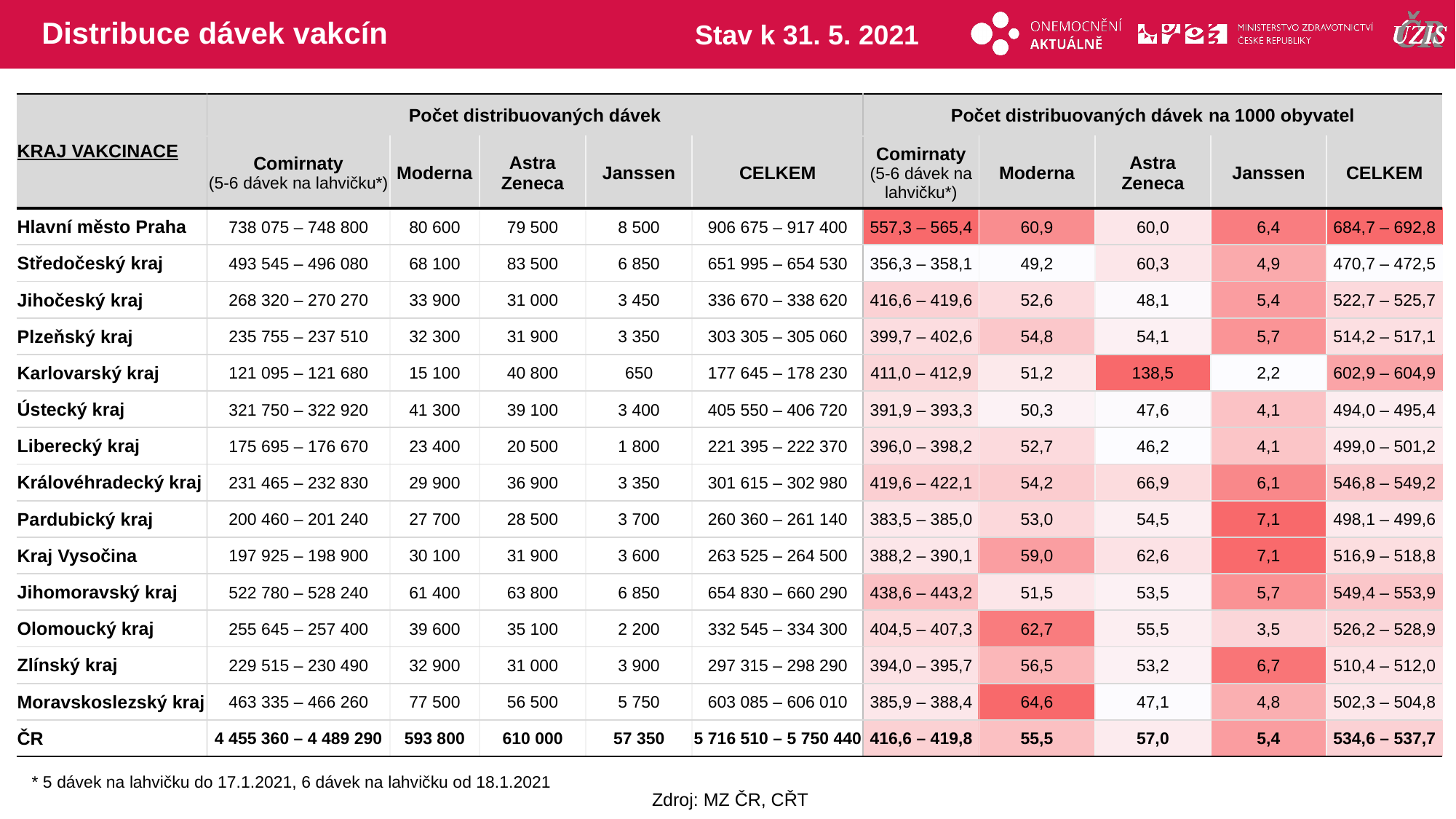

# Distribuce dávek vakcín
Stav k 31. 5. 2021
| KRAJ VAKCINACE | Počet distribuovaných dávek |  |  |  |  | Počet distribuovaných dávek na 1000 obyvatel |  |  |  |  |
| --- | --- | --- | --- | --- | --- | --- | --- | --- | --- | --- |
|  | Comirnaty (5-6 dávek na lahvičku\*) | Moderna | Astra Zeneca | Janssen | CELKEM | Comirnaty (5-6 dávek na lahvičku\*) | Moderna | Astra Zeneca | Janssen | CELKEM |
| Hlavní město Praha | 738 075 – 748 800 | 80 600 | 79 500 | 8 500 | 906 675 – 917 400 | 557,3 – 565,4 | 60,9 | 60,0 | 6,4 | 684,7 – 692,8 |
| Středočeský kraj | 493 545 – 496 080 | 68 100 | 83 500 | 6 850 | 651 995 – 654 530 | 356,3 – 358,1 | 49,2 | 60,3 | 4,9 | 470,7 – 472,5 |
| Jihočeský kraj | 268 320 – 270 270 | 33 900 | 31 000 | 3 450 | 336 670 – 338 620 | 416,6 – 419,6 | 52,6 | 48,1 | 5,4 | 522,7 – 525,7 |
| Plzeňský kraj | 235 755 – 237 510 | 32 300 | 31 900 | 3 350 | 303 305 – 305 060 | 399,7 – 402,6 | 54,8 | 54,1 | 5,7 | 514,2 – 517,1 |
| Karlovarský kraj | 121 095 – 121 680 | 15 100 | 40 800 | 650 | 177 645 – 178 230 | 411,0 – 412,9 | 51,2 | 138,5 | 2,2 | 602,9 – 604,9 |
| Ústecký kraj | 321 750 – 322 920 | 41 300 | 39 100 | 3 400 | 405 550 – 406 720 | 391,9 – 393,3 | 50,3 | 47,6 | 4,1 | 494,0 – 495,4 |
| Liberecký kraj | 175 695 – 176 670 | 23 400 | 20 500 | 1 800 | 221 395 – 222 370 | 396,0 – 398,2 | 52,7 | 46,2 | 4,1 | 499,0 – 501,2 |
| Královéhradecký kraj | 231 465 – 232 830 | 29 900 | 36 900 | 3 350 | 301 615 – 302 980 | 419,6 – 422,1 | 54,2 | 66,9 | 6,1 | 546,8 – 549,2 |
| Pardubický kraj | 200 460 – 201 240 | 27 700 | 28 500 | 3 700 | 260 360 – 261 140 | 383,5 – 385,0 | 53,0 | 54,5 | 7,1 | 498,1 – 499,6 |
| Kraj Vysočina | 197 925 – 198 900 | 30 100 | 31 900 | 3 600 | 263 525 – 264 500 | 388,2 – 390,1 | 59,0 | 62,6 | 7,1 | 516,9 – 518,8 |
| Jihomoravský kraj | 522 780 – 528 240 | 61 400 | 63 800 | 6 850 | 654 830 – 660 290 | 438,6 – 443,2 | 51,5 | 53,5 | 5,7 | 549,4 – 553,9 |
| Olomoucký kraj | 255 645 – 257 400 | 39 600 | 35 100 | 2 200 | 332 545 – 334 300 | 404,5 – 407,3 | 62,7 | 55,5 | 3,5 | 526,2 – 528,9 |
| Zlínský kraj | 229 515 – 230 490 | 32 900 | 31 000 | 3 900 | 297 315 – 298 290 | 394,0 – 395,7 | 56,5 | 53,2 | 6,7 | 510,4 – 512,0 |
| Moravskoslezský kraj | 463 335 – 466 260 | 77 500 | 56 500 | 5 750 | 603 085 – 606 010 | 385,9 – 388,4 | 64,6 | 47,1 | 4,8 | 502,3 – 504,8 |
| ČR | 4 455 360 – 4 489 290 | 593 800 | 610 000 | 57 350 | 5 716 510 – 5 750 440 | 416,6 – 419,8 | 55,5 | 57,0 | 5,4 | 534,6 – 537,7 |
|  |  |  |  |  |
| --- | --- | --- | --- | --- |
|  |  |  |  |  |
|  |  |  |  |  |
|  |  |  |  |  |
|  |  |  |  |  |
|  |  |  |  |  |
|  |  |  |  |  |
|  |  |  |  |  |
|  |  |  |  |  |
|  |  |  |  |  |
|  |  |  |  |  |
|  |  |  |  |  |
|  |  |  |  |  |
|  |  |  |  |  |
|  |  |  |  |  |
* 5 dávek na lahvičku do 17.1.2021, 6 dávek na lahvičku od 18.1.2021
Zdroj: MZ ČR, CŘT